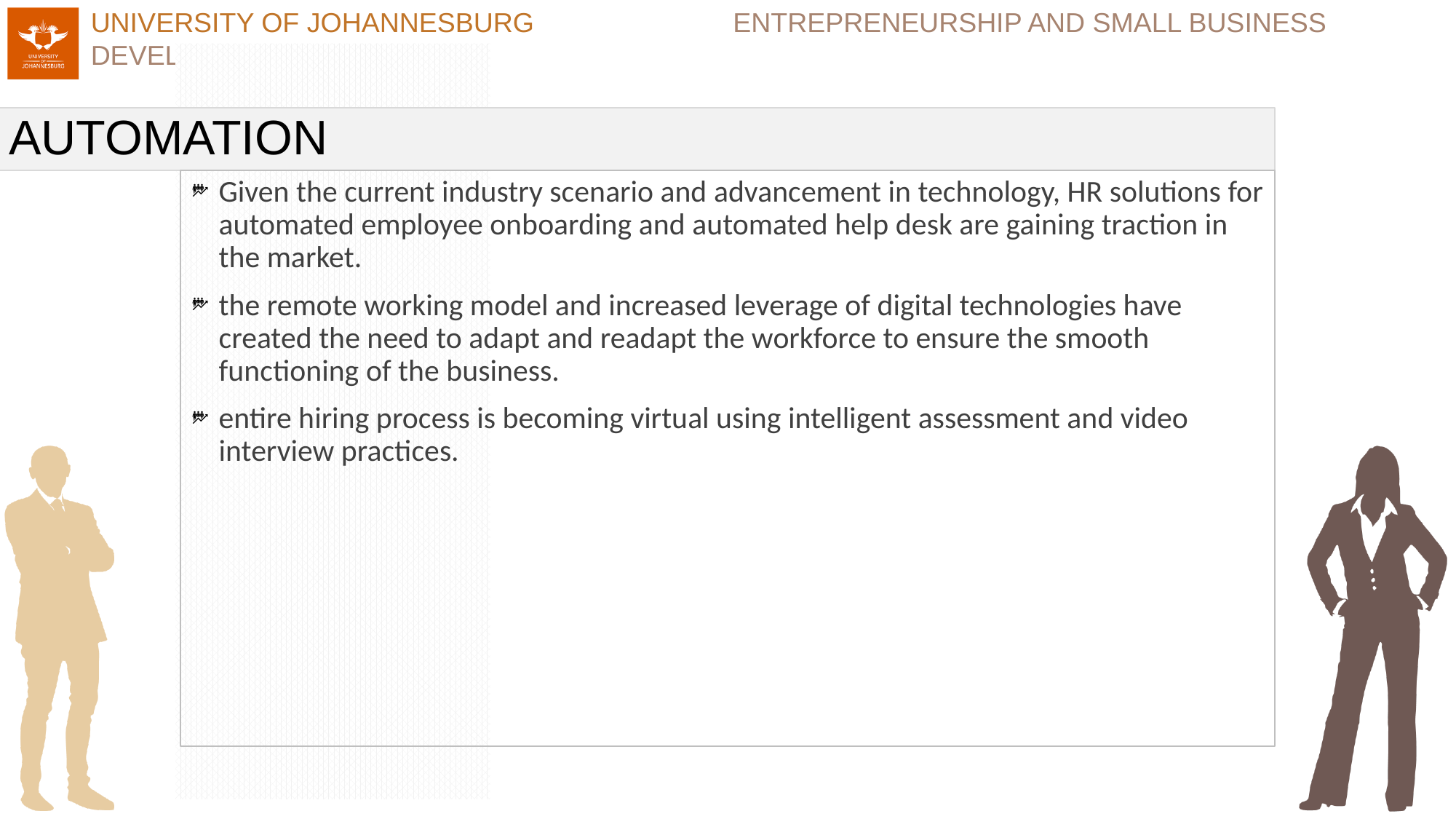

# AUTOMATION
Given the current industry scenario and advancement in technology, HR solutions for automated employee onboarding and automated help desk are gaining traction in the market.
the remote working model and increased leverage of digital technologies have created the need to adapt and readapt the workforce to ensure the smooth functioning of the business.
entire hiring process is becoming virtual using intelligent assessment and video interview practices.